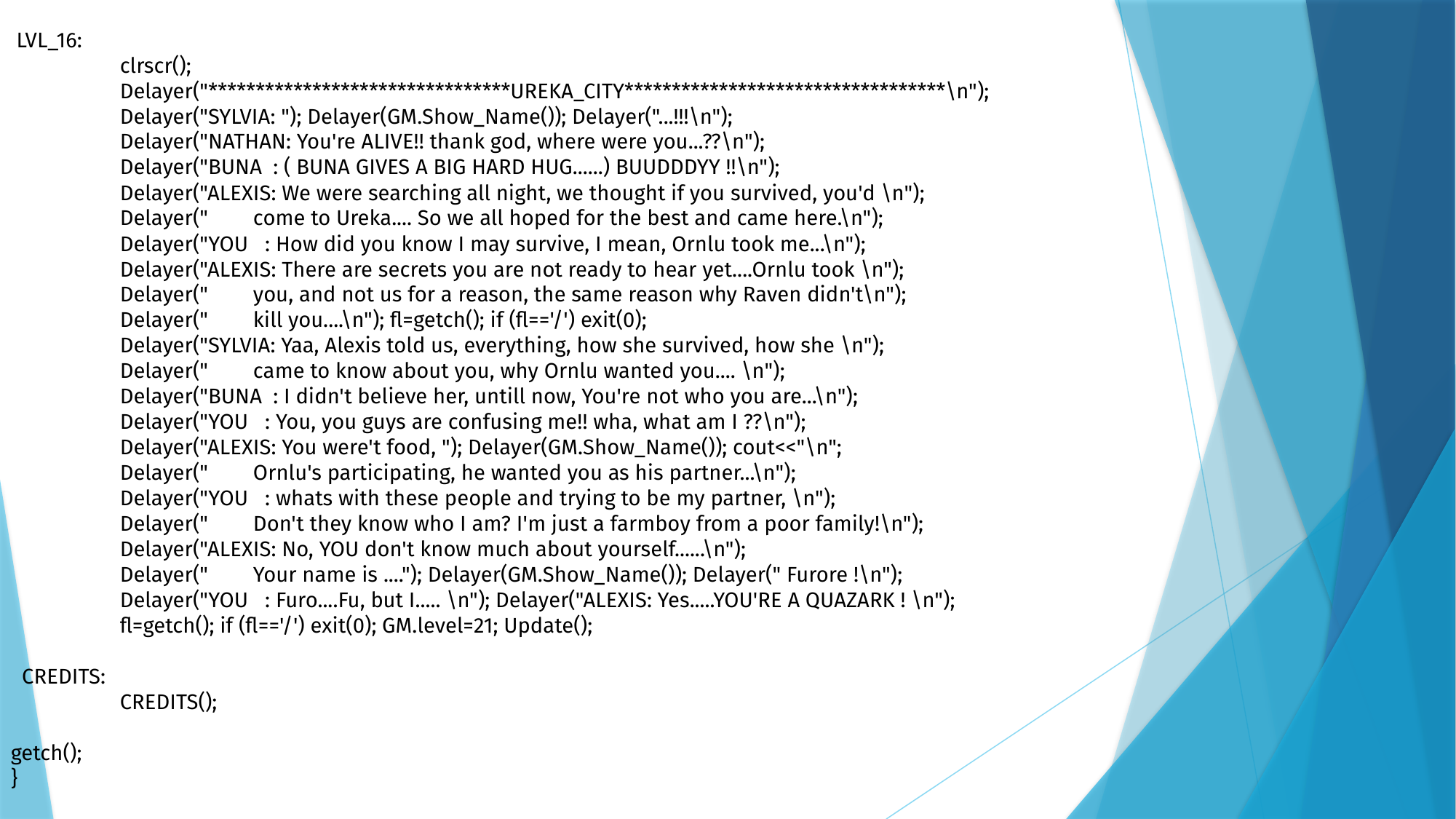

LVL_16:
	clrscr();
	Delayer("********************************UREKA_CITY**********************************\n");
	Delayer("SYLVIA: "); Delayer(GM.Show_Name()); Delayer("...!!!\n");
	Delayer("NATHAN: You're ALIVE!! thank god, where were you...??\n");
	Delayer("BUNA  : ( BUNA GIVES A BIG HARD HUG......) BUUDDDYY !!\n");
	Delayer("ALEXIS: We were searching all night, we thought if you survived, you'd \n");
	Delayer("        come to Ureka.... So we all hoped for the best and came here.\n");
	Delayer("YOU   : How did you know I may survive, I mean, Ornlu took me...\n");
	Delayer("ALEXIS: There are secrets you are not ready to hear yet....Ornlu took \n");
	Delayer("        you, and not us for a reason, the same reason why Raven didn't\n");
	Delayer("        kill you....\n"); fl=getch(); if (fl=='/') exit(0);
	Delayer("SYLVIA: Yaa, Alexis told us, everything, how she survived, how she \n");
	Delayer("        came to know about you, why Ornlu wanted you.... \n");
	Delayer("BUNA  : I didn't believe her, untill now, You're not who you are...\n");
	Delayer("YOU   : You, you guys are confusing me!! wha, what am I ??\n");
	Delayer("ALEXIS: You were't food, "); Delayer(GM.Show_Name()); cout<<"\n";
	Delayer("        Ornlu's participating, he wanted you as his partner...\n");
	Delayer("YOU   : whats with these people and trying to be my partner, \n");
	Delayer("        Don't they know who I am? I'm just a farmboy from a poor family!\n");
	Delayer("ALEXIS: No, YOU don't know much about yourself......\n");
	Delayer("        Your name is ...."); Delayer(GM.Show_Name()); Delayer(" Furore !\n");
	Delayer("YOU   : Furo....Fu, but I..... \n"); Delayer("ALEXIS: Yes.....YOU'RE A QUAZARK ! \n");
	fl=getch(); if (fl=='/') exit(0); GM.level=21; Update();

  CREDITS:
	CREDITS();

getch();
}